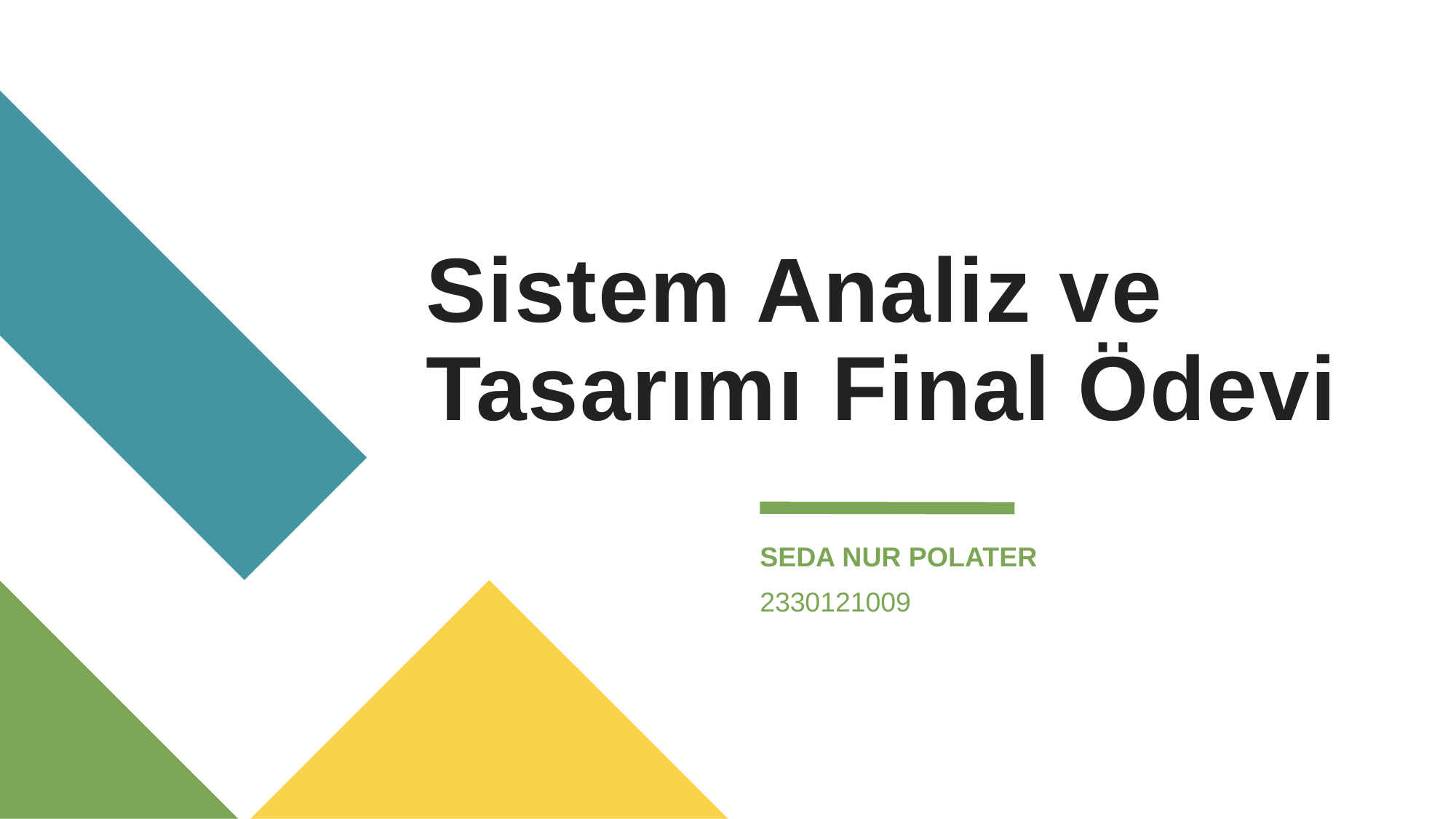

# Sistem Analiz ve Tasarımı Final Ödevi
SEDA NUR POLATER
2330121009